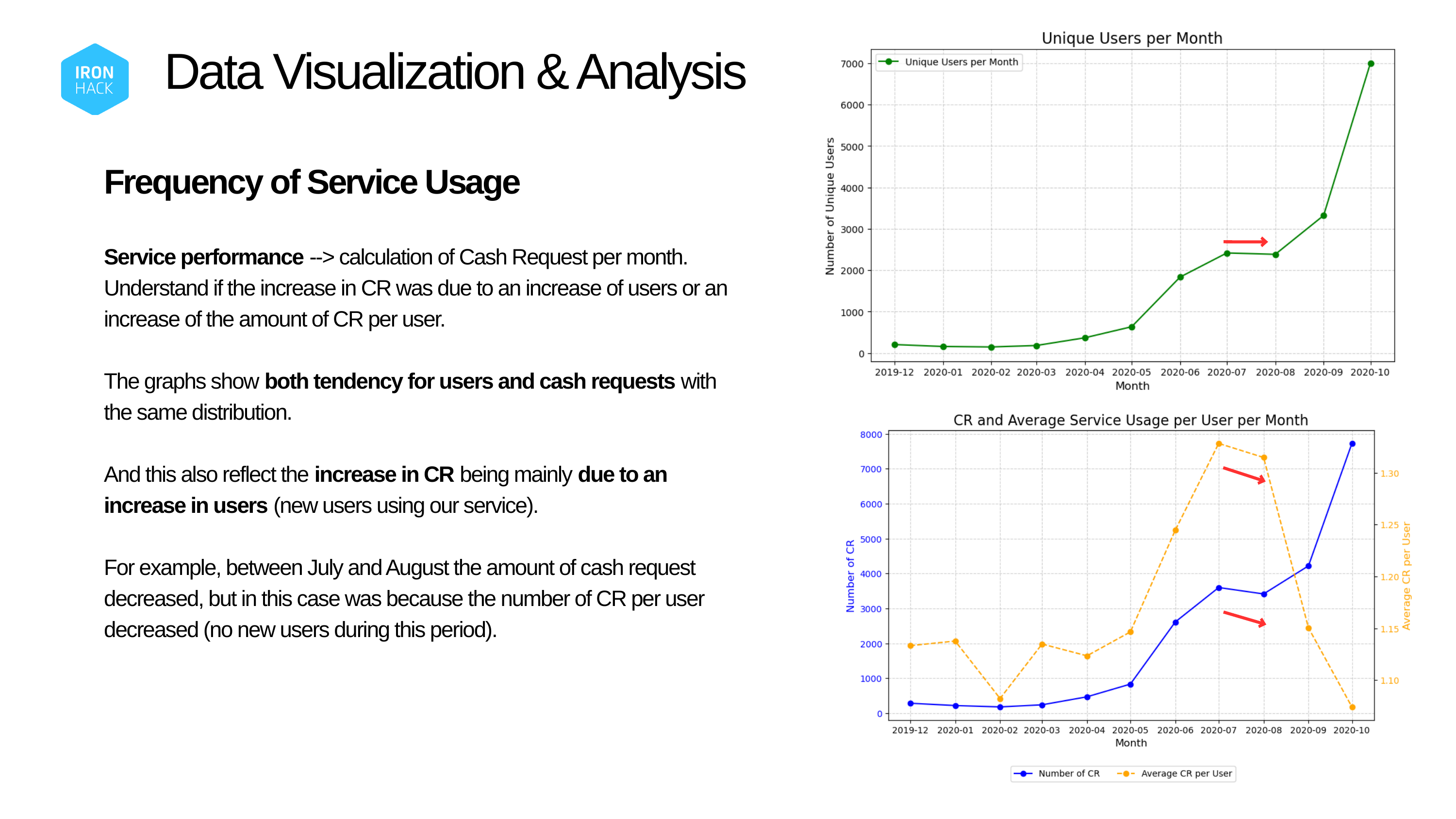

Data Visualization & Analysis
Frequency of Service Usage
Service performance --> calculation of Cash Request per month. Understand if the increase in CR was due to an increase of users or an increase of the amount of CR per user.

The graphs show both tendency for users and cash requests with the same distribution.

And this also reflect the increase in CR being mainly due to an increase in users (new users using our service).

For example, between July and August the amount of cash request decreased, but in this case was because the number of CR per user decreased (no new users during this period).